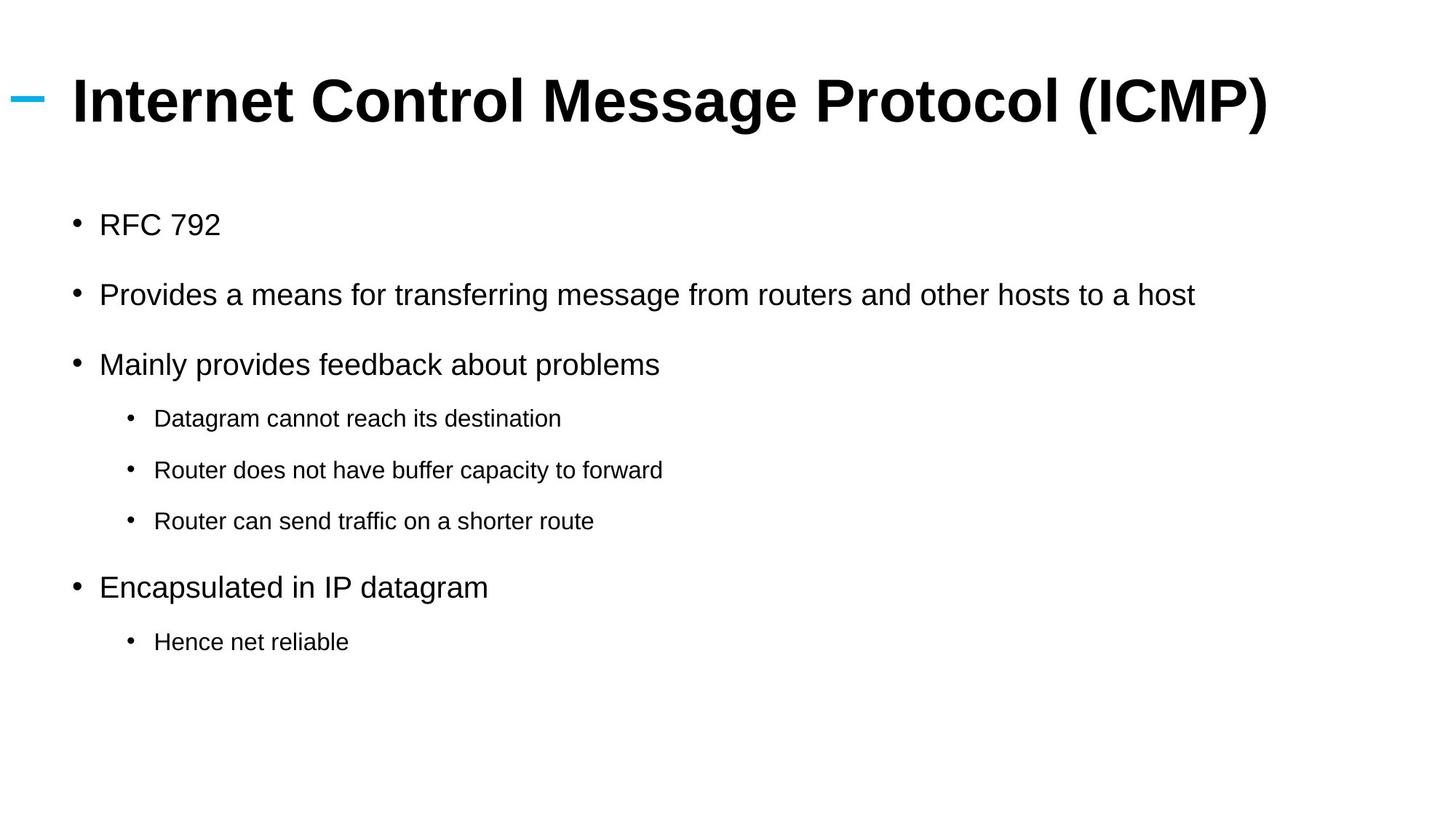

# Internet Control Message Protocol (ICMP)

RFC 792
Provides a means for transferring message from routers and other hosts to a host
Mainly provides feedback about problems
Datagram cannot reach its destination
Router does not have buffer capacity to forward
Router can send traffic on a shorter route
Encapsulated in IP datagram
Hence net reliable